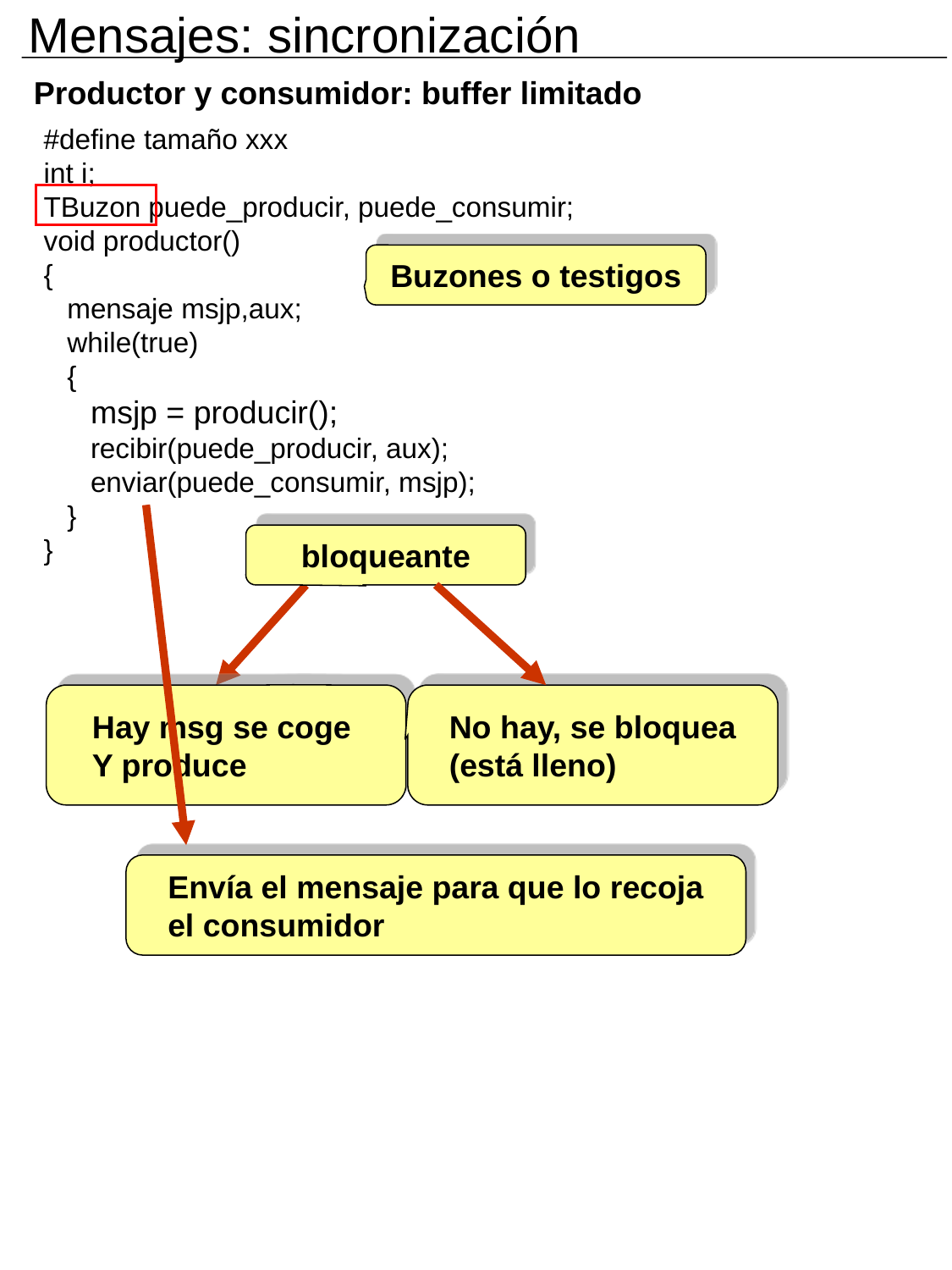

Mensajes: sincronización

Productor y consumidor: buffer limitado
#define tamaño xxx
int i;
TBuzon puede_producir, puede_consumir;
void productor()
{
   mensaje msjp,aux;
   while(true)
   {
      msjp = producir();
      recibir(puede_producir, aux);
      enviar(puede_consumir, msjp);
   }
}

Buzones o testigos

bloqueante

Hay msg se coge
Y produce
No hay, se bloquea
(está lleno)
Envía el mensaje para que lo recoja
el consumidor